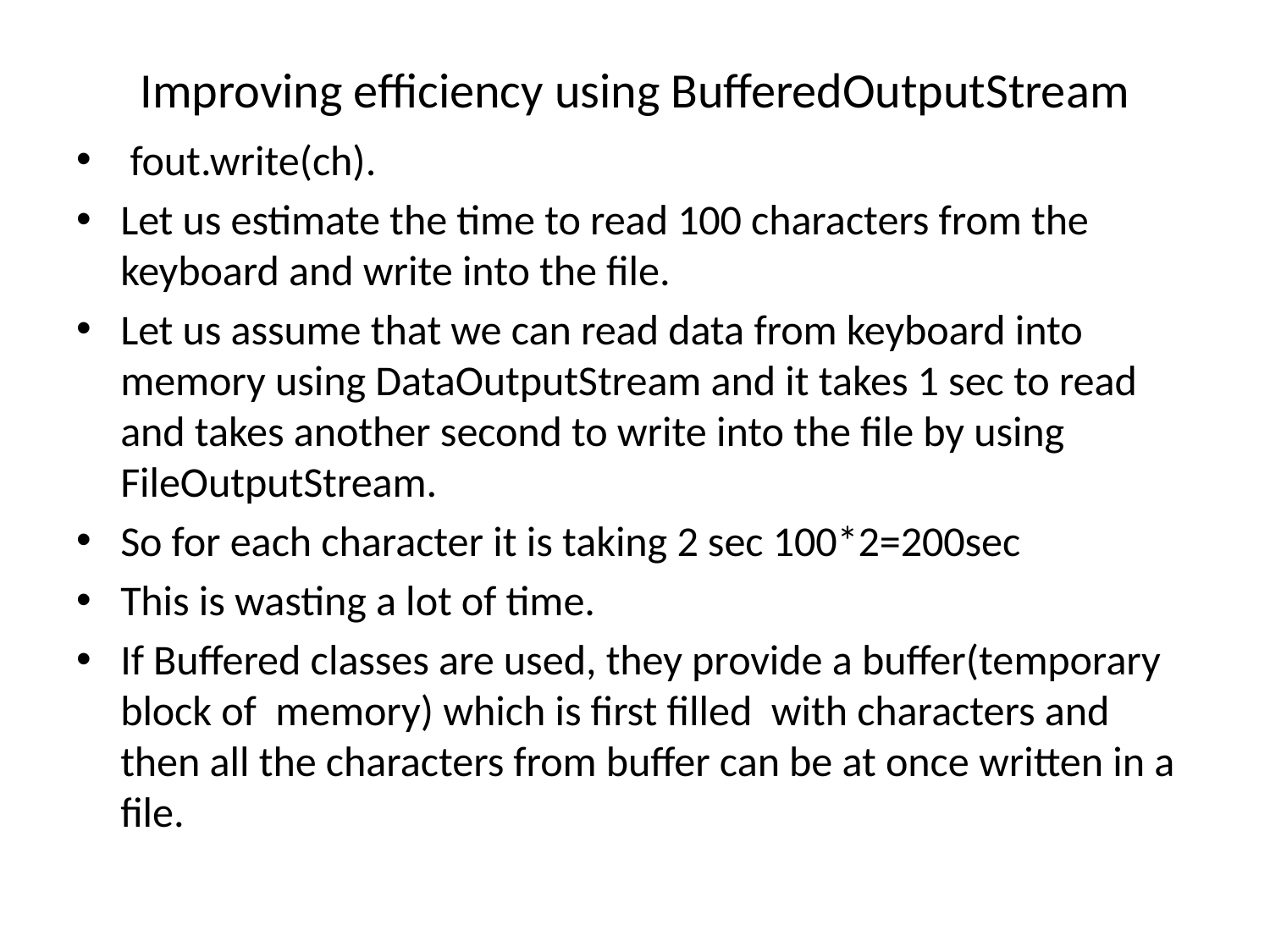

# Improving efficiency using BufferedOutputStream
 fout.write(ch).
Let us estimate the time to read 100 characters from the keyboard and write into the file.
Let us assume that we can read data from keyboard into memory using DataOutputStream and it takes 1 sec to read and takes another second to write into the file by using FileOutputStream.
So for each character it is taking 2 sec 100*2=200sec
This is wasting a lot of time.
If Buffered classes are used, they provide a buffer(temporary block of  memory) which is first filled  with characters and then all the characters from buffer can be at once written in a file.